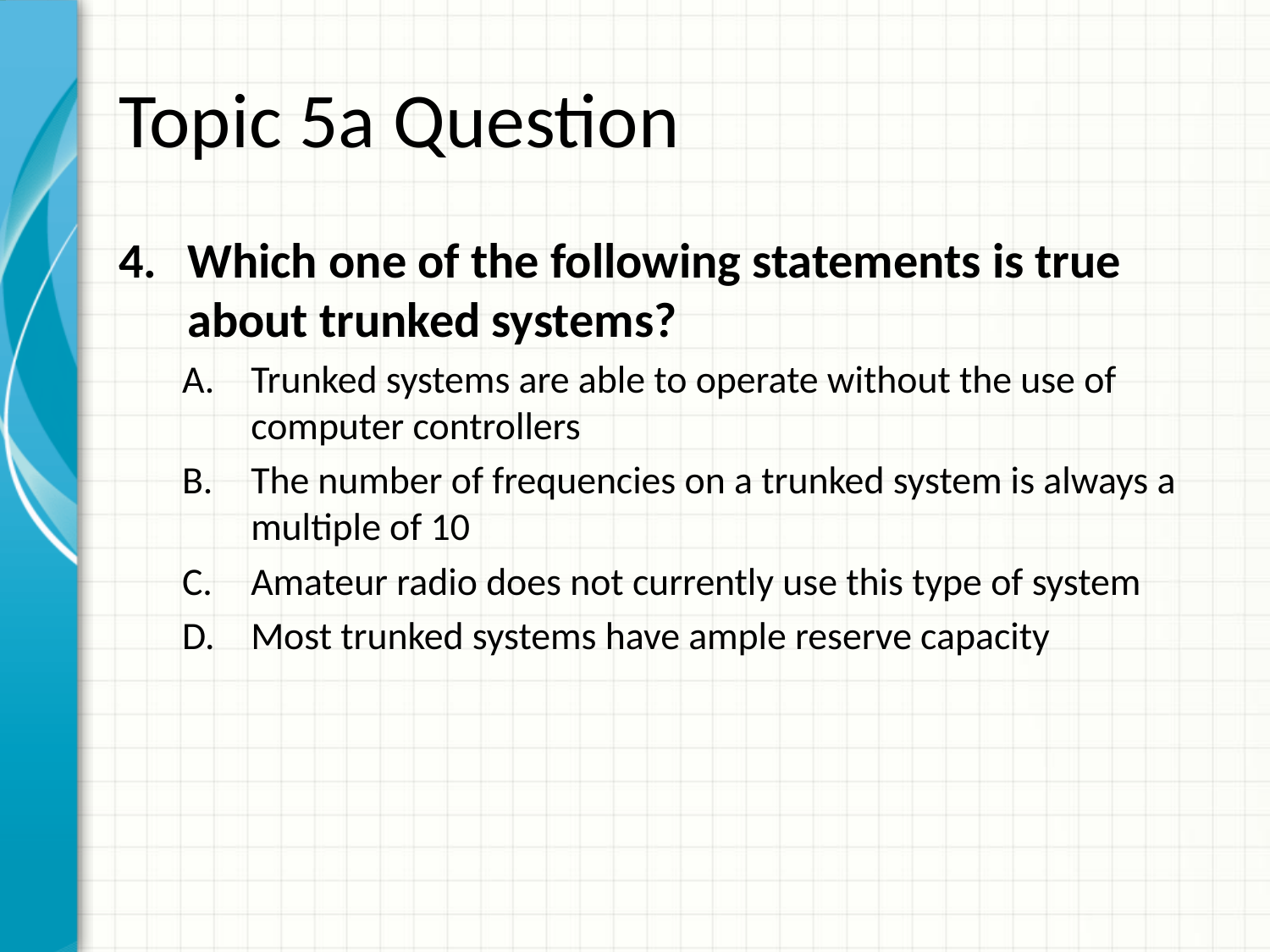

# Topic 5a Question
Which one of the following statements is true about trunked systems?
Trunked systems are able to operate without the use of computer controllers
The number of frequencies on a trunked system is always a multiple of 10
Amateur radio does not currently use this type of system
Most trunked systems have ample reserve capacity